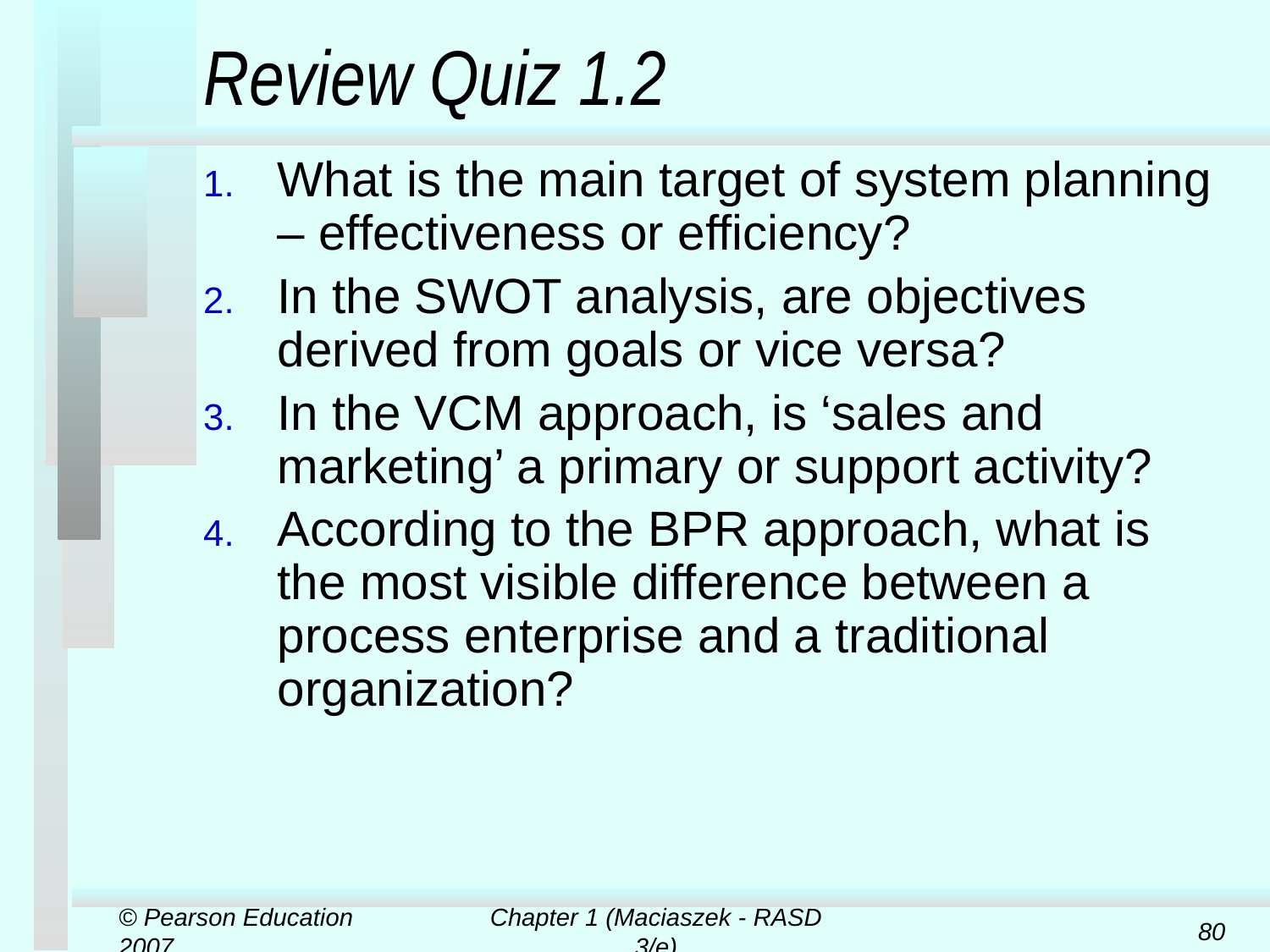

# Review Quiz 1.2
What is the main target of system planning – effectiveness or efficiency?
In the SWOT analysis, are objectives derived from goals or vice versa?
In the VCM approach, is ‘sales and marketing’ a primary or support activity?
According to the BPR approach, what is the most visible difference between a process enterprise and a traditional organization?
© Pearson Education 2007
Chapter 1 (Maciaszek - RASD 3/e)
80